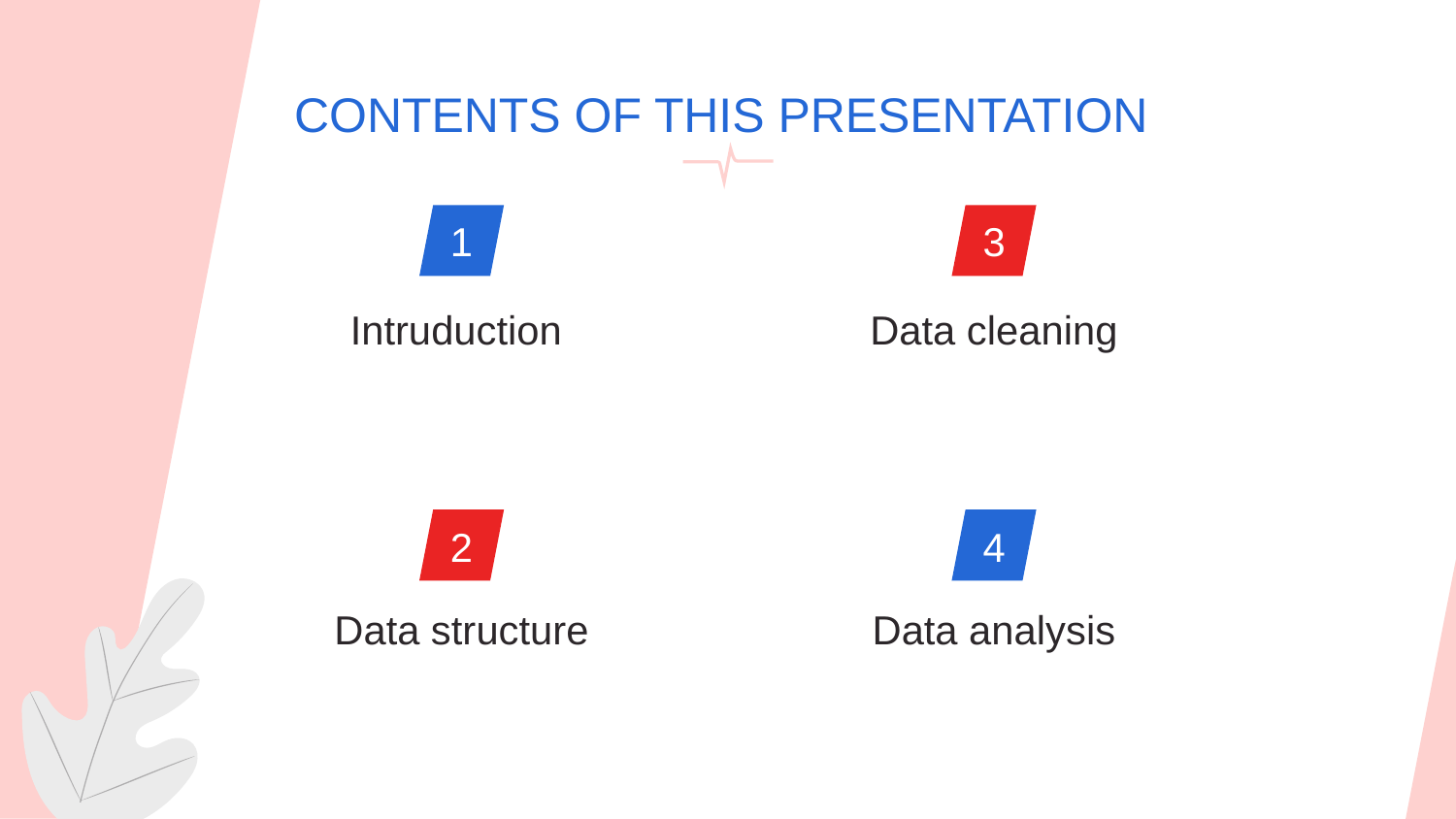

CONTENTS OF THIS PRESENTATION
1
3
Intruduction
Data cleaning
2
4
Data structure
Data analysis